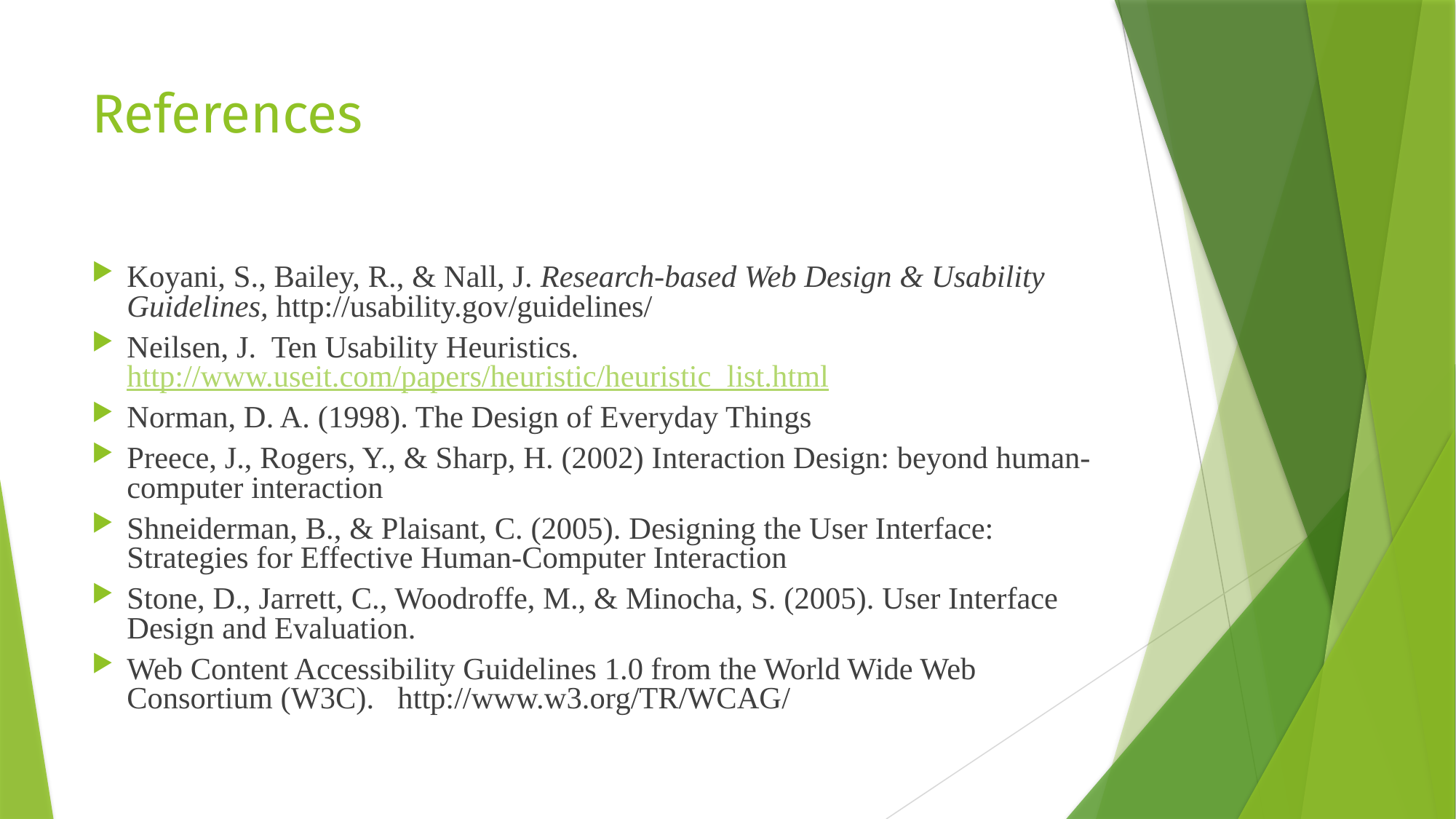

# References
Koyani, S., Bailey, R., & Nall, J. Research-based Web Design & Usability Guidelines, http://usability.gov/guidelines/
Neilsen, J.  Ten Usability Heuristics.  http://www.useit.com/papers/heuristic/heuristic_list.html
Norman, D. A. (1998). The Design of Everyday Things
Preece, J., Rogers, Y., & Sharp, H. (2002) Interaction Design: beyond human-computer interaction
Shneiderman, B., & Plaisant, C. (2005). Designing the User Interface: Strategies for Effective Human-Computer Interaction
Stone, D., Jarrett, C., Woodroffe, M., & Minocha, S. (2005). User Interface Design and Evaluation.
Web Content Accessibility Guidelines 1.0 from the World Wide Web Consortium (W3C).   http://www.w3.org/TR/WCAG/